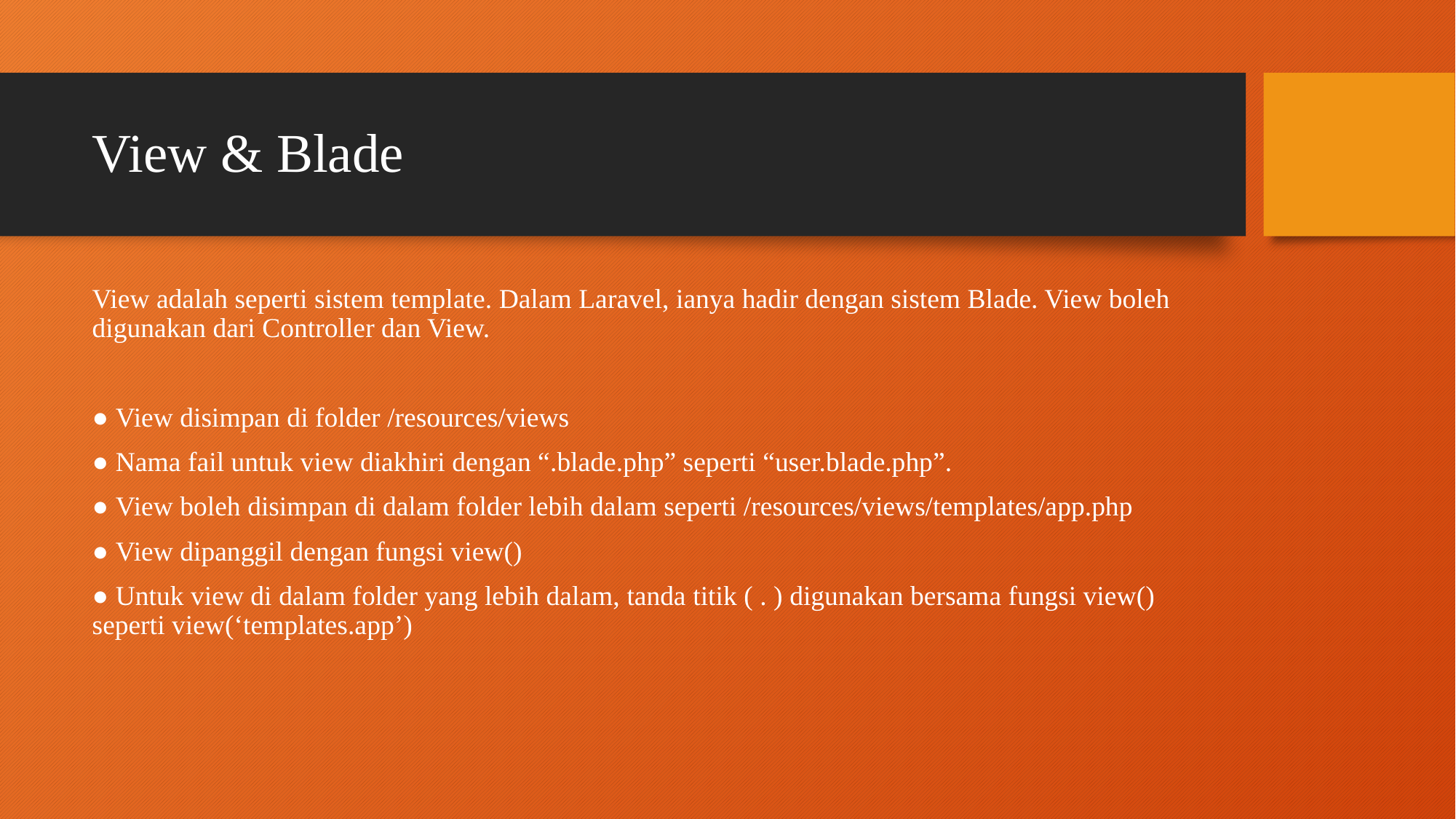

# View & Blade
View adalah seperti sistem template. Dalam Laravel, ianya hadir dengan sistem Blade. View boleh digunakan dari Controller dan View.

● View disimpan di folder /resources/views
● Nama fail untuk view diakhiri dengan “.blade.php” seperti “user.blade.php”.
● View boleh disimpan di dalam folder lebih dalam seperti /resources/views/templates/app.php
● View dipanggil dengan fungsi view()
● Untuk view di dalam folder yang lebih dalam, tanda titik ( . ) digunakan bersama fungsi view() seperti view(‘templates.app’)